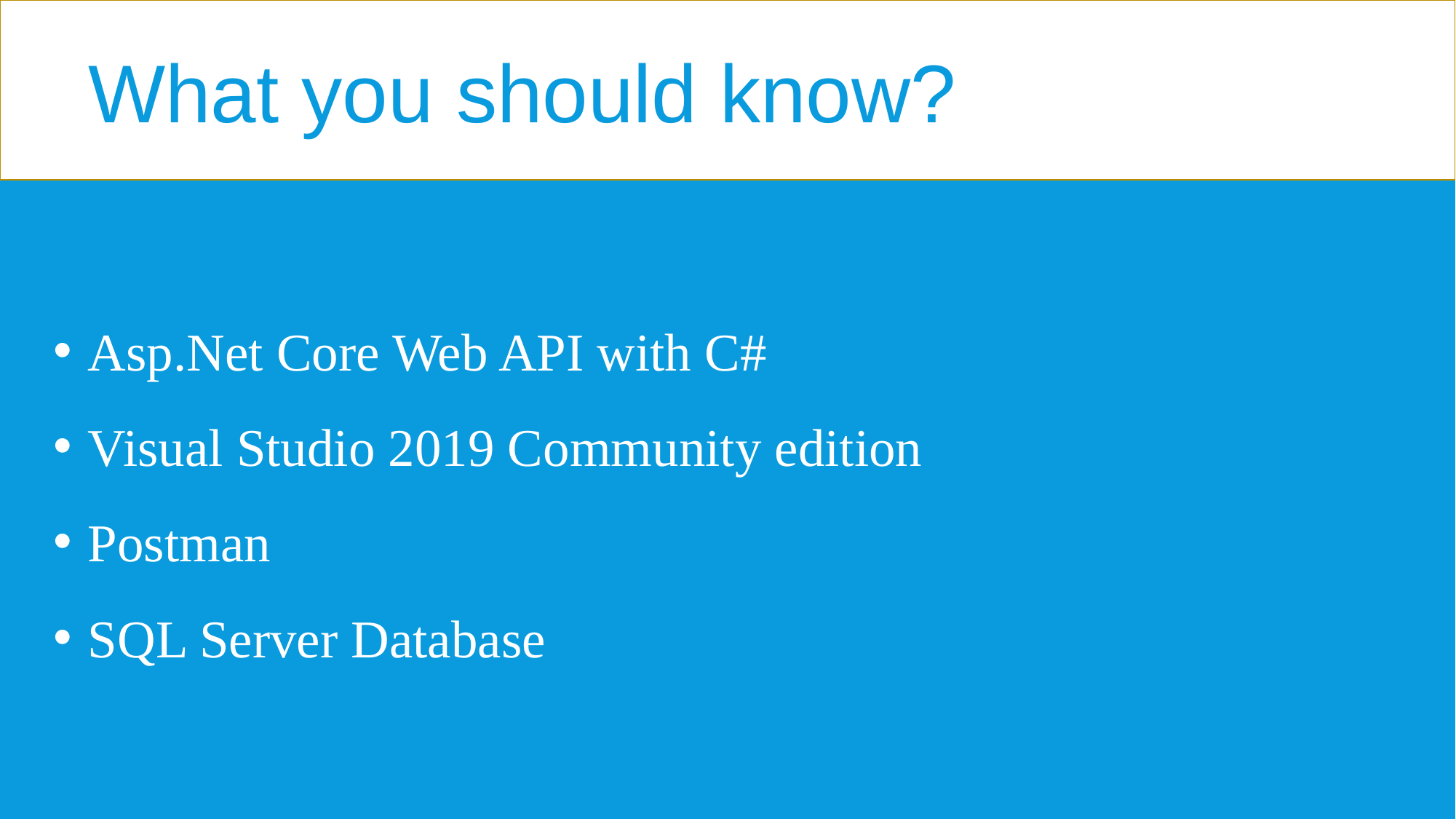

What you should know?
# welcome
Asp.Net Core Web API with C#
Visual Studio 2019 Community edition
Postman
SQL Server Database